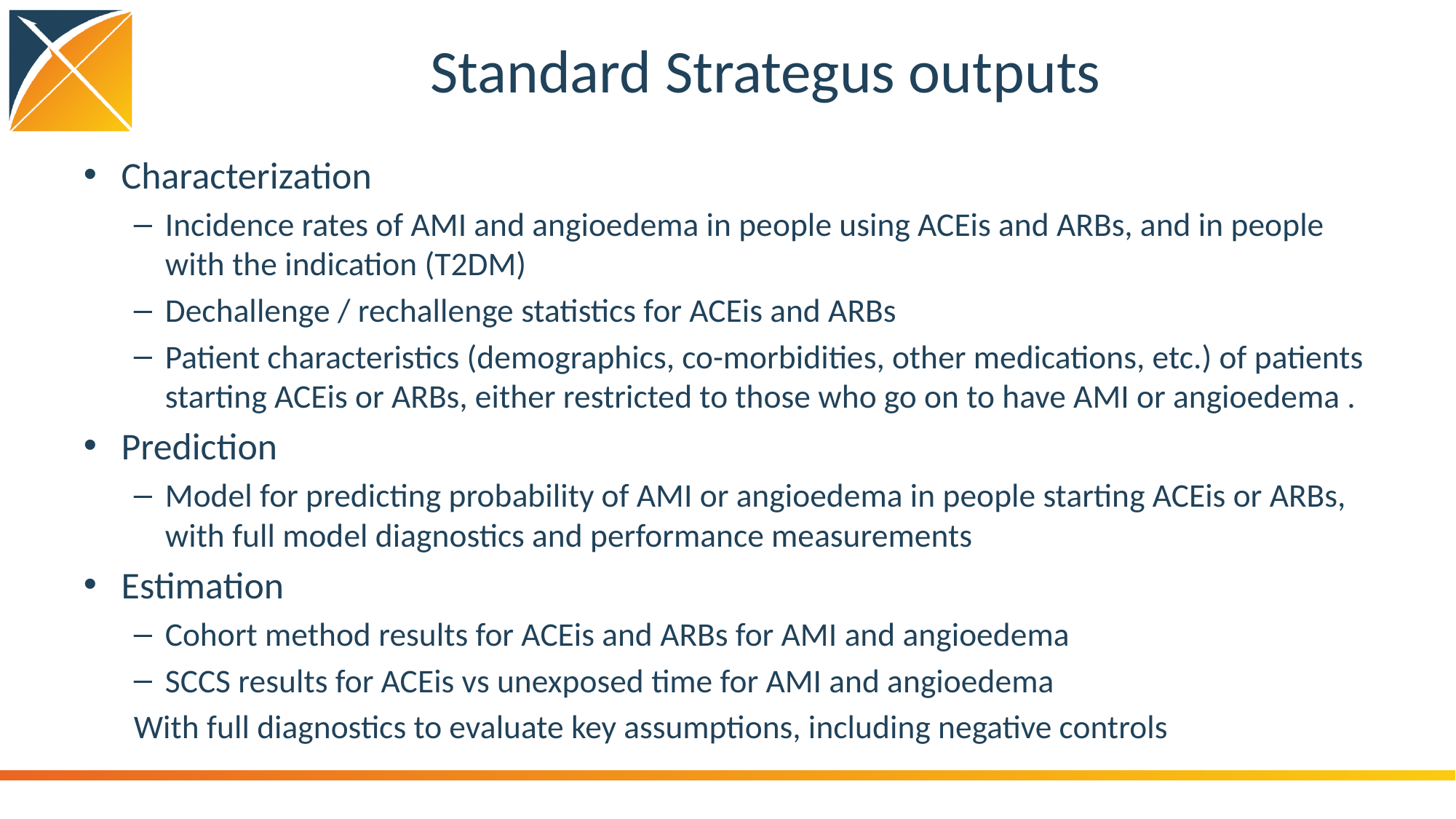

# Standard Strategus outputs
Characterization
Incidence rates of AMI and angioedema in people using ACEis and ARBs, and in people with the indication (T2DM)
Dechallenge / rechallenge statistics for ACEis and ARBs
Patient characteristics (demographics, co-morbidities, other medications, etc.) of patients starting ACEis or ARBs, either restricted to those who go on to have AMI or angioedema .
Prediction
Model for predicting probability of AMI or angioedema in people starting ACEis or ARBs, with full model diagnostics and performance measurements
Estimation
Cohort method results for ACEis and ARBs for AMI and angioedema
SCCS results for ACEis vs unexposed time for AMI and angioedema
With full diagnostics to evaluate key assumptions, including negative controls